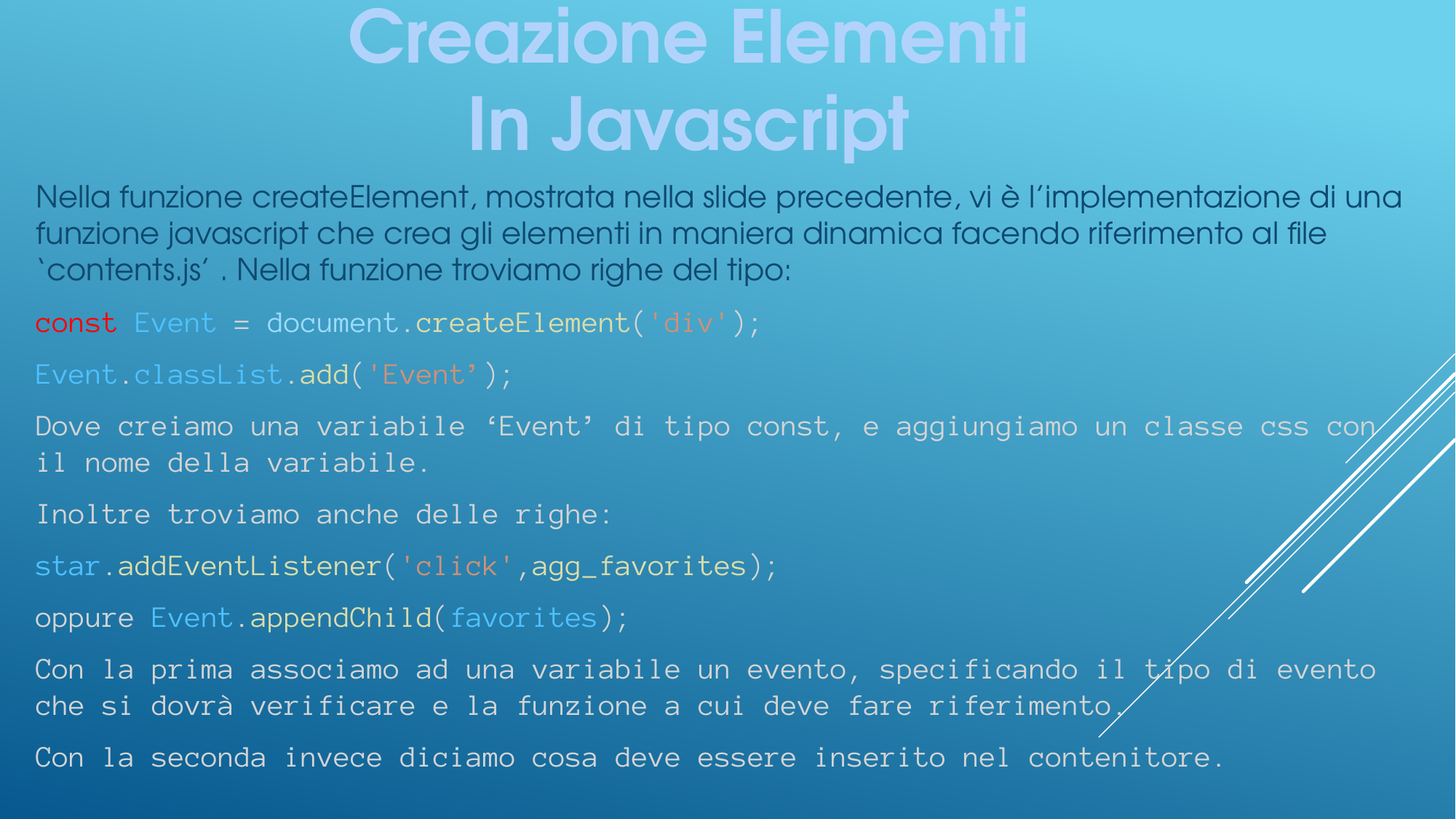

Creazione Elementi
In Javascript
Nella funzione createElement, mostrata nella slide precedente, vi è l’implementazione di una funzione javascript che crea gli elementi in maniera dinamica facendo riferimento al file ‘contents.js’ . Nella funzione troviamo righe del tipo:
const Event = document.createElement('div');
Event.classList.add('Event’);
Dove creiamo una variabile ‘Event’ di tipo const, e aggiungiamo un classe css con il nome della variabile.
Inoltre troviamo anche delle righe:
star.addEventListener('click',agg_favorites);
oppure Event.appendChild(favorites);
Con la prima associamo ad una variabile un evento, specificando il tipo di evento che si dovrà verificare e la funzione a cui deve fare riferimento.
Con la seconda invece diciamo cosa deve essere inserito nel contenitore.